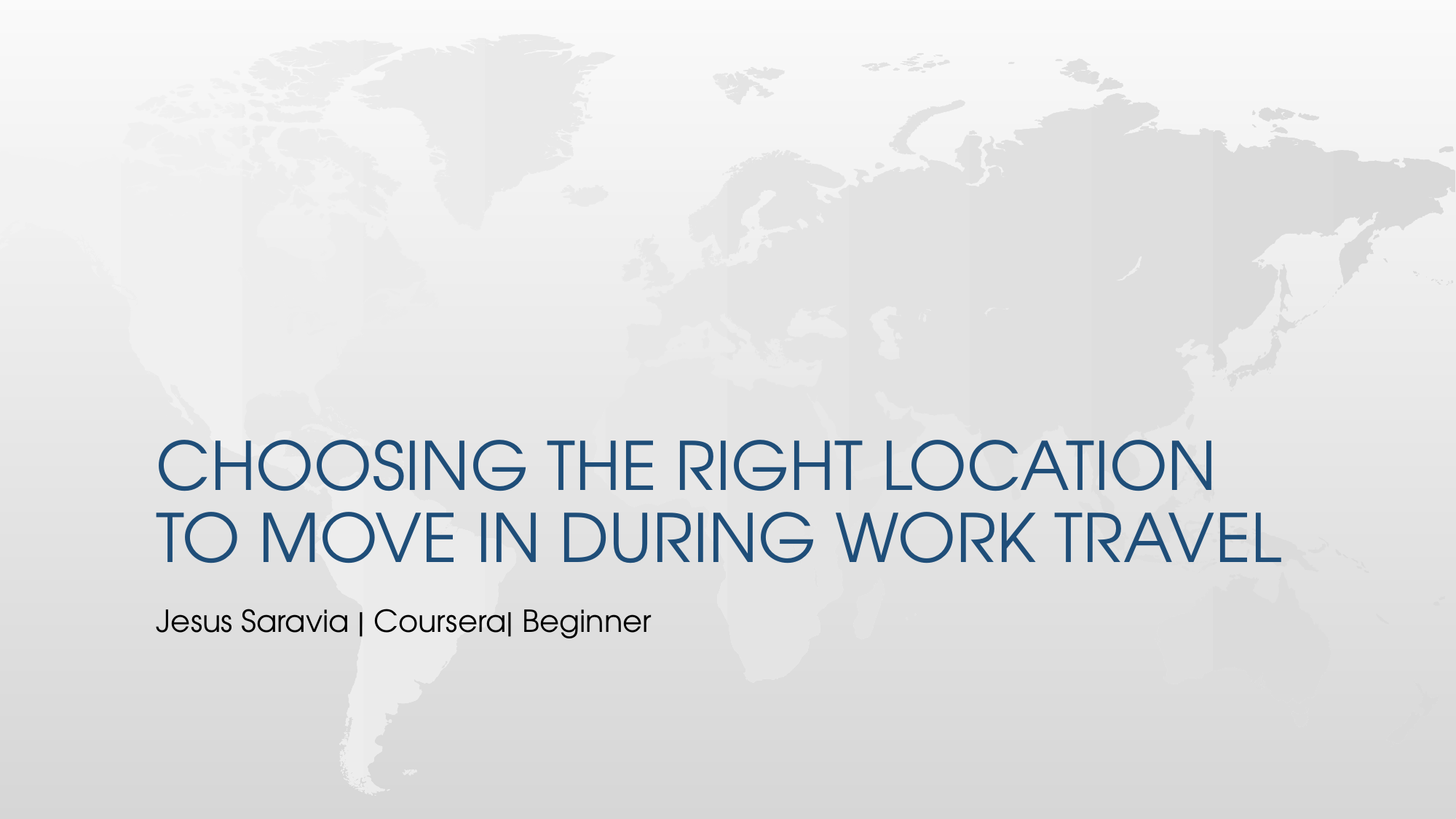

# Choosing the right location to move in during work travel
Jesus Saravia | Coursera| Beginner